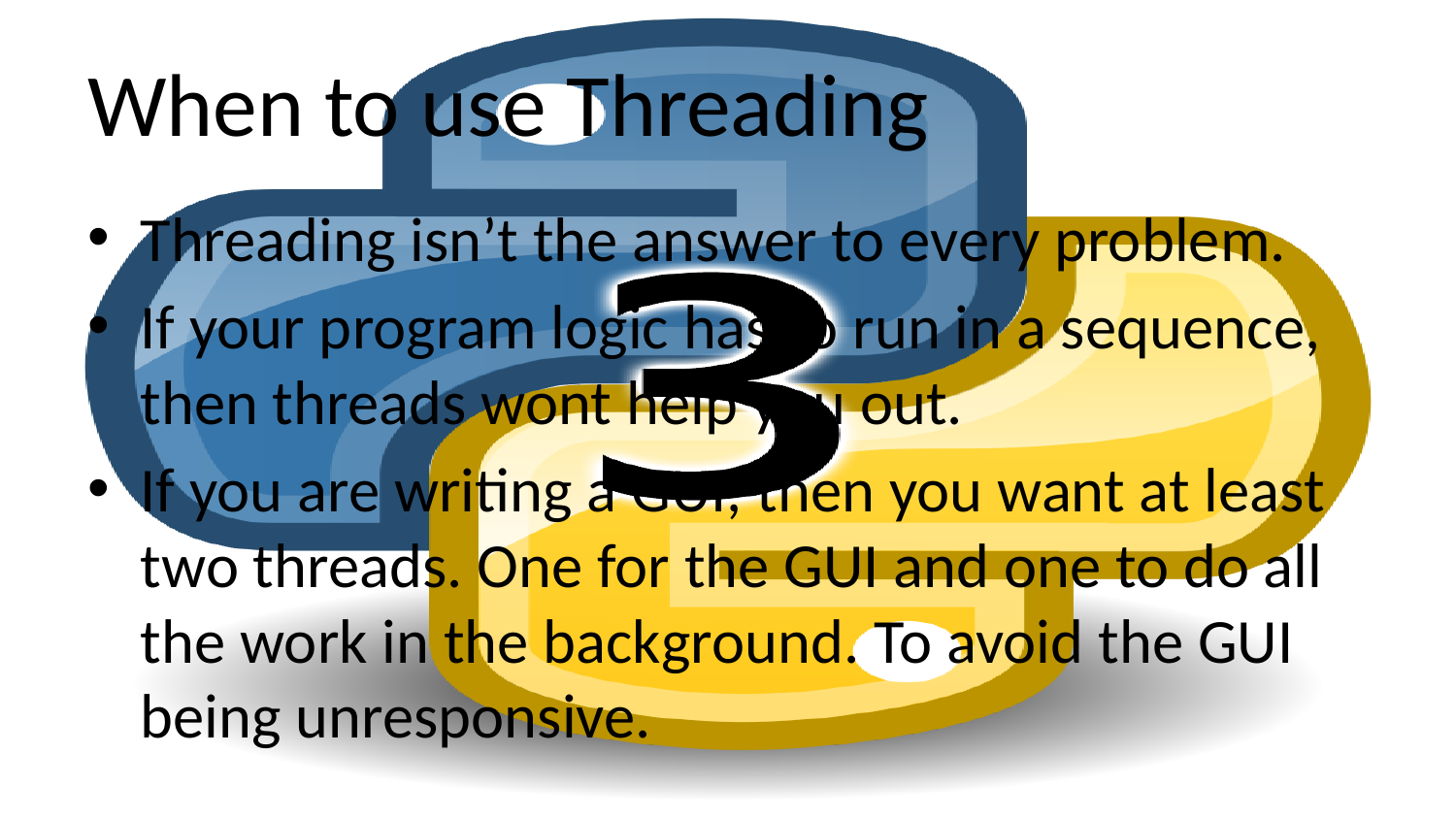

# When to use Threading
Threading isn’t the answer to every problem.
If your program logic has to run in a sequence, then threads wont help you out.
If you are writing a GUI, then you want at least two threads. One for the GUI and one to do all the work in the background. To avoid the GUI being unresponsive.